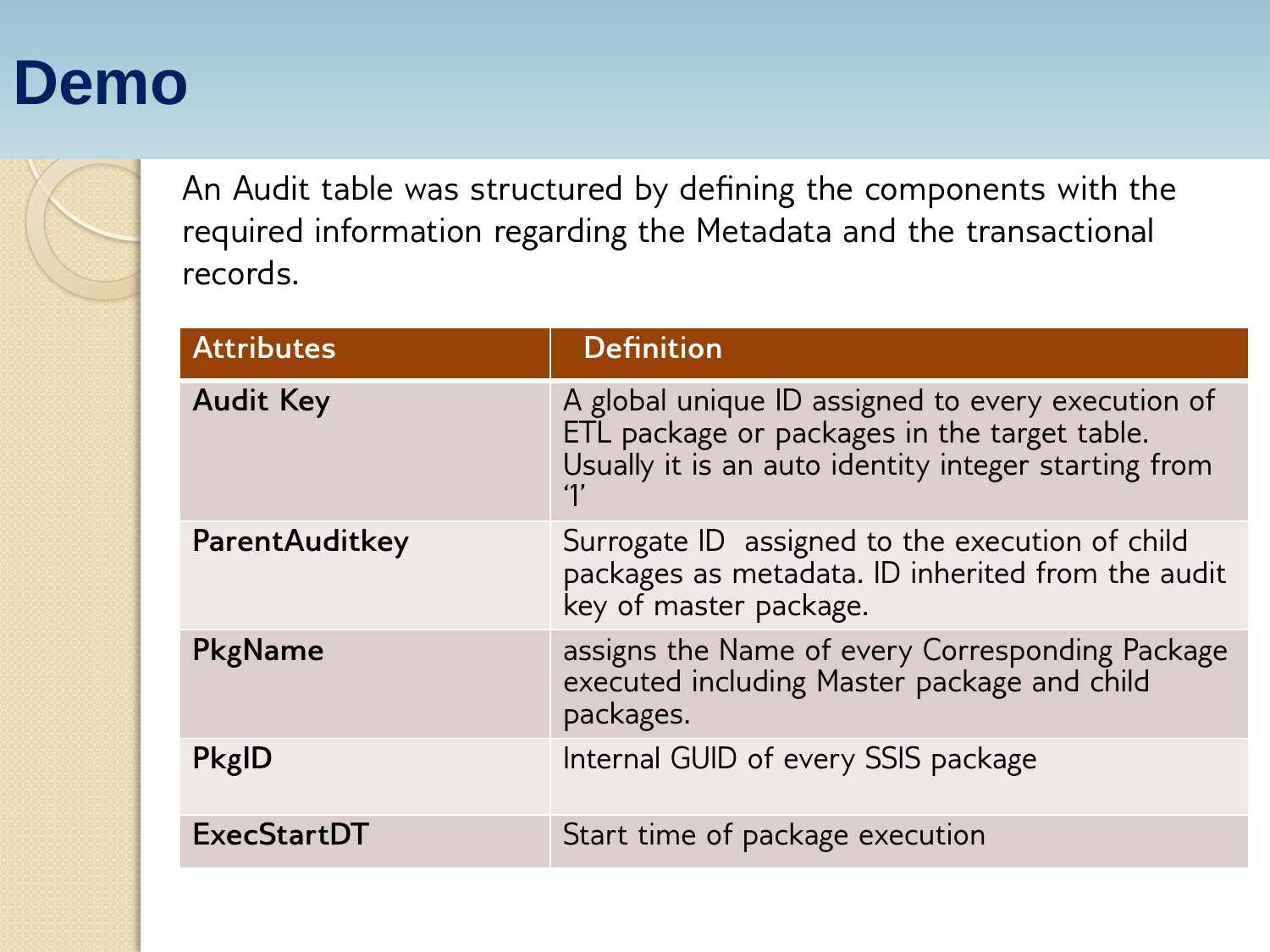

Demo
An Audit table was structured by defining the components with the required information regarding the Metadata and the transactional records.

| Attributes | Definition |
| --- | --- |
| Audit Key | A global unique ID assigned to every execution of ETL package or packages in the target table. Usually it is an auto identity integer starting from ‘1’ |
| ParentAuditkey | Surrogate ID assigned to the execution of child packages as metadata. ID inherited from the audit key of master package. |
| PkgName | assigns the Name of every Corresponding Package executed including Master package and child packages. |
| PkgID | Internal GUID of every SSIS package |
| ExecStartDT | Start time of package execution |